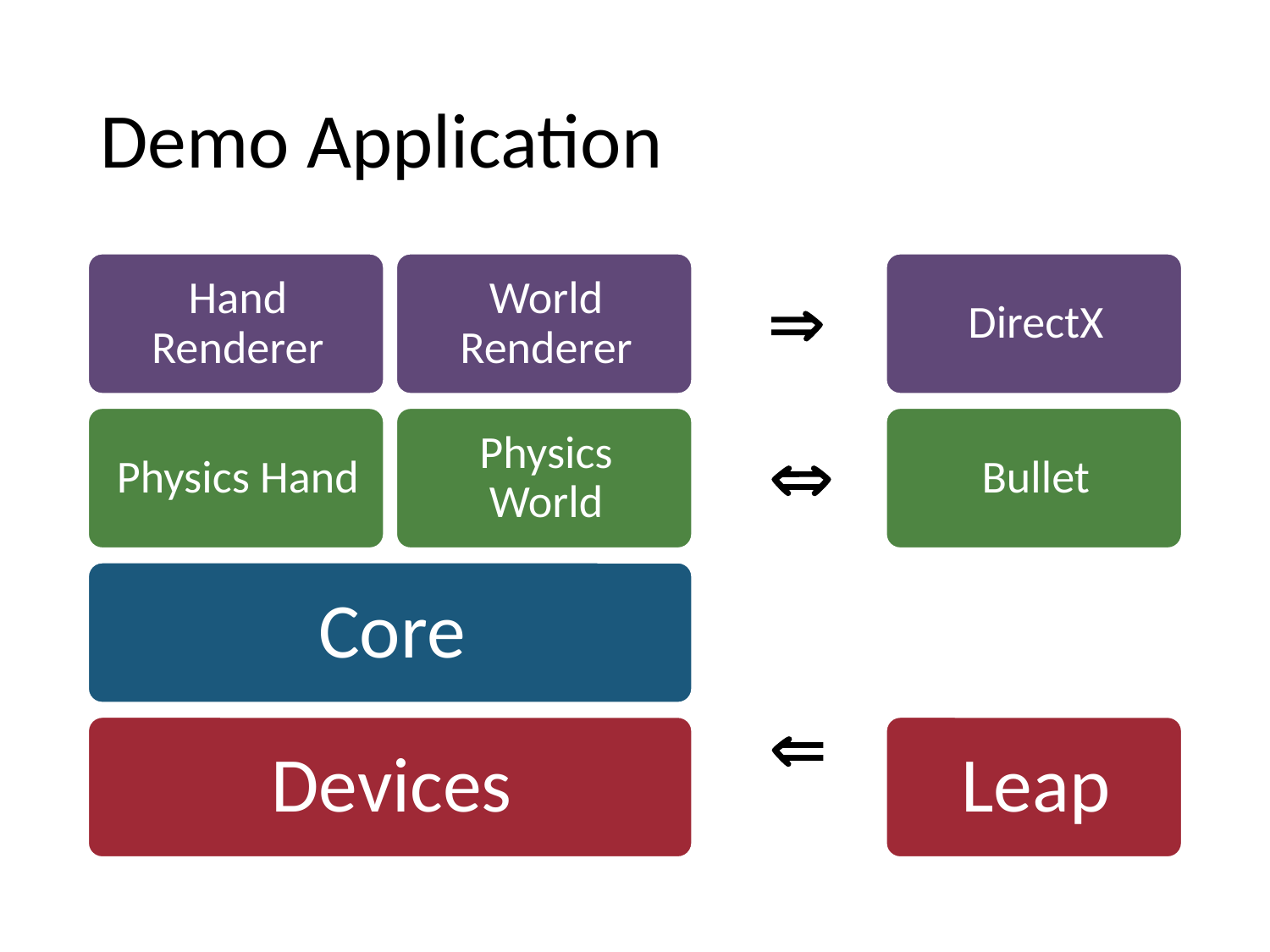

# Demo Application
Devices
Core
Physics Hand
Hand Renderer
Physics World
World Renderer
⇐

⇔
⇒
Leap

Bullet
DirectX